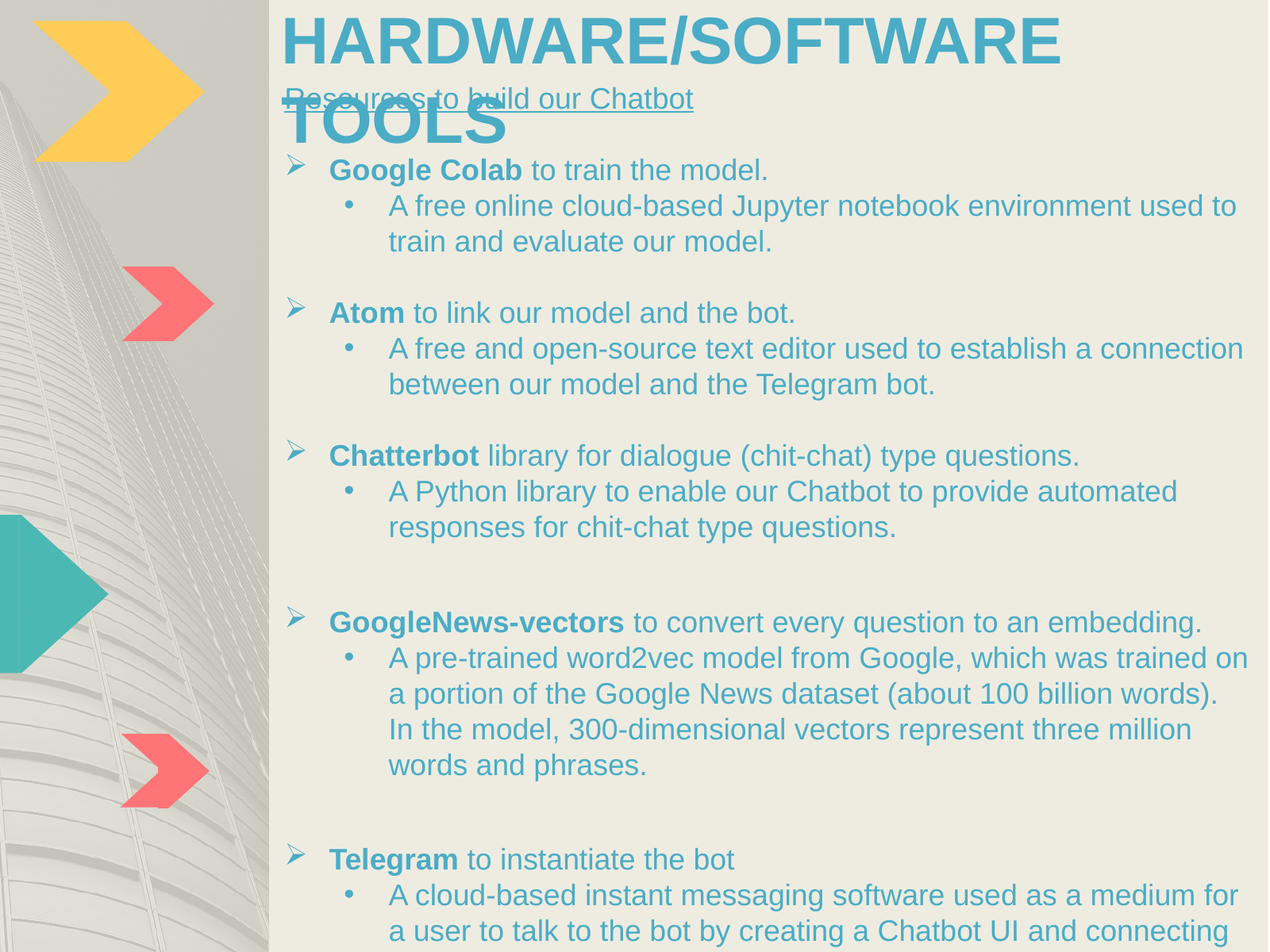

# HARDWARE/SOFTWARE TOOLS

Resources to build our Chatbot

Google Colab to train the model.
A free online cloud-based Jupyter notebook environment used to train and evaluate our model.

Atom to link our model and the bot.
A free and open-source text editor used to establish a connection between our model and the Telegram bot.

Chatterbot library for dialogue (chit-chat) type questions.
A Python library to enable our Chatbot to provide automated responses for chit-chat type questions.

GoogleNews-vectors to convert every question to an embedding.
A pre-trained word2vec model from Google, which was trained on a portion of the Google News dataset (about 100 billion words). In the model, 300-dimensional vectors represent three million words and phrases.

Telegram to instantiate the bot
A cloud-based instant messaging software used as a medium for a user to talk to the bot by creating a Chatbot UI and connecting it to the telegram app back-end, and running our Chatbot logic.